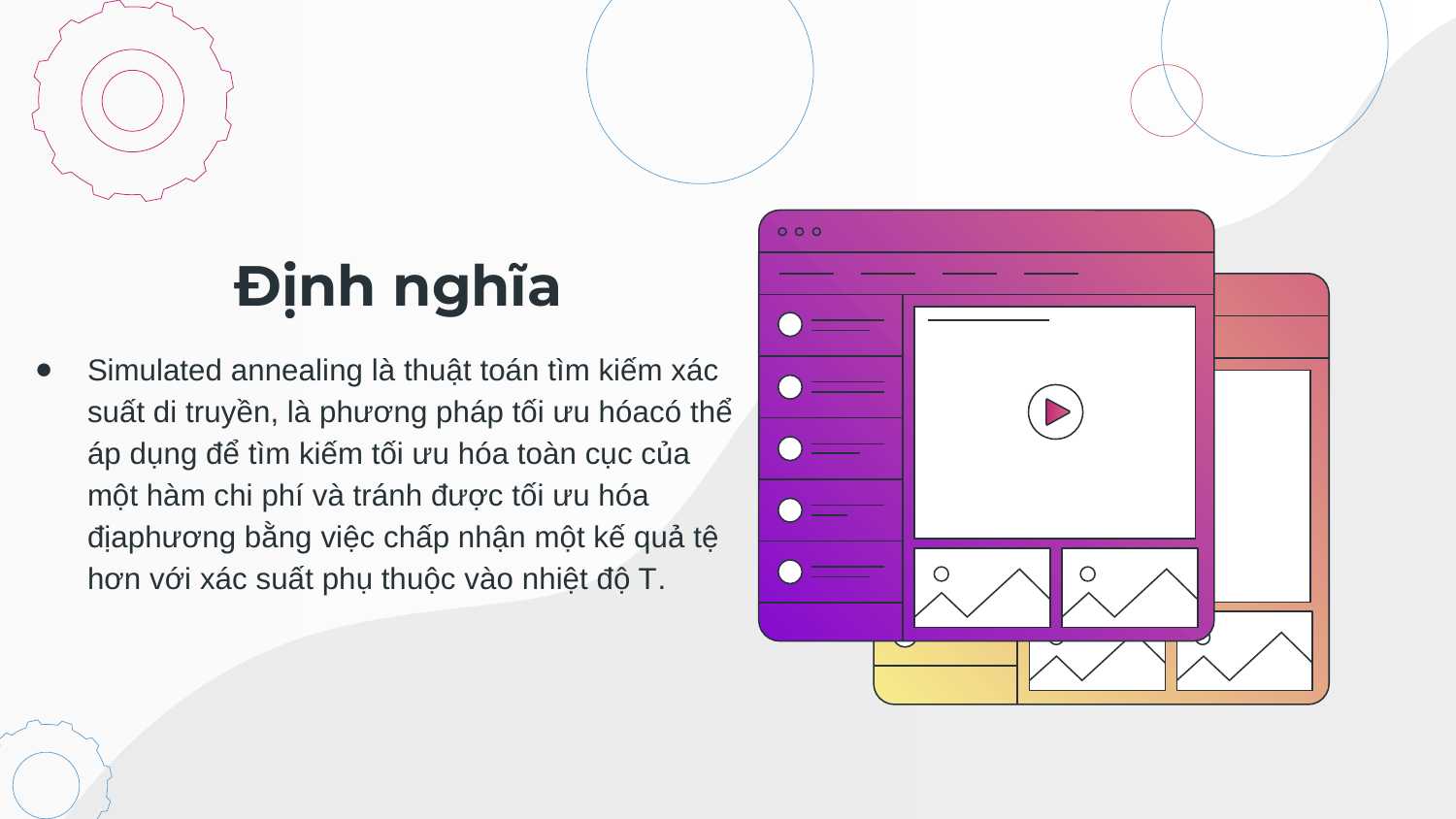

# Định nghĩa

Simulated annealing là thuật toán tìm kiếm xác suất di truyền, là phương pháp tối ưu hóacó thể áp dụng để tìm kiếm tối ưu hóa toàn cục của một hàm chi phí và tránh được tối ưu hóa địaphương bằng việc chấp nhận một kế quả tệ hơn với xác suất phụ thuộc vào nhiệt độ T.